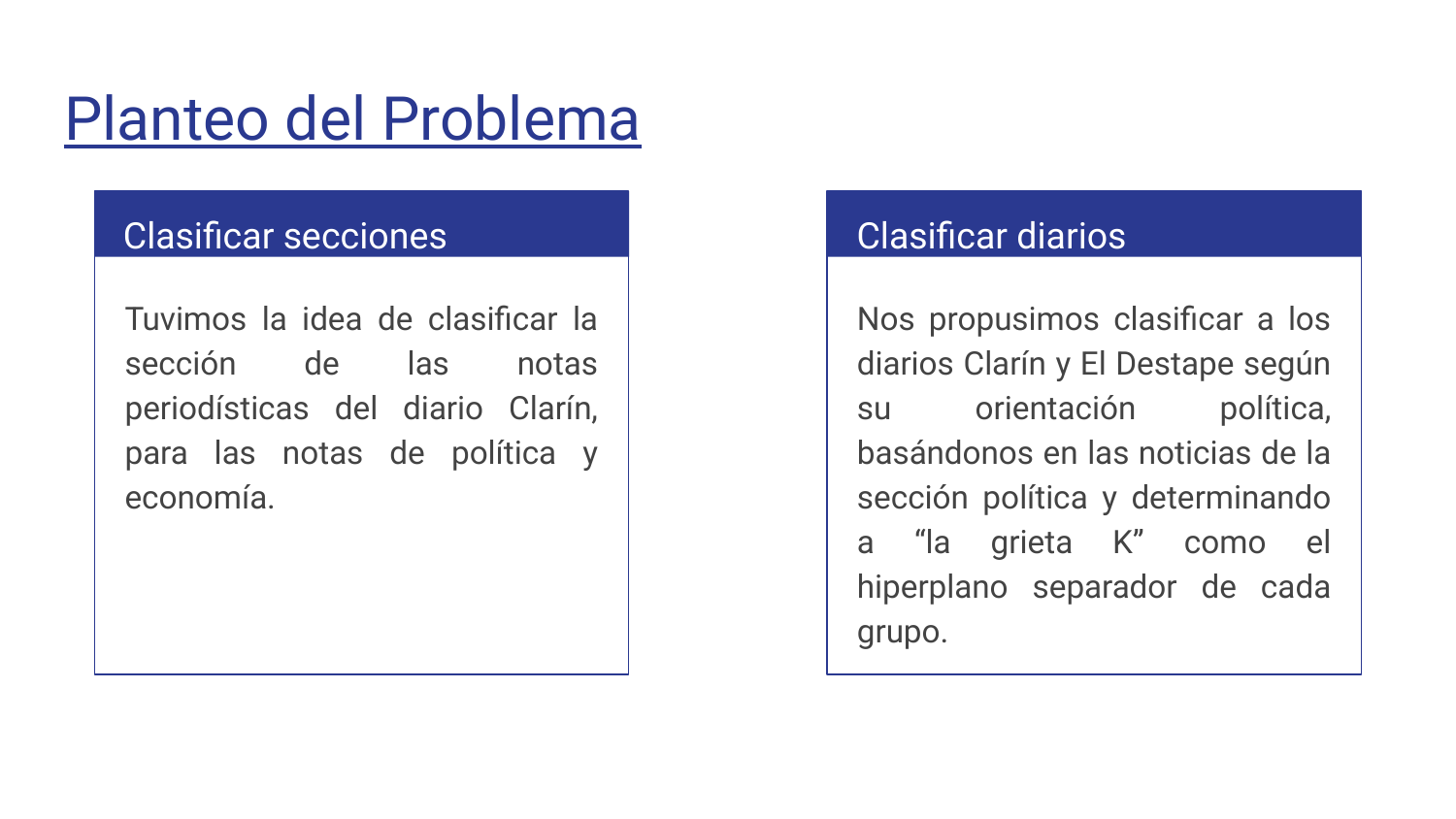

# Planteo del Problema
Clasificar secciones
Clasificar diarios

Tuvimos la idea de clasificar la sección de las notas periodísticas del diario Clarín, para las notas de política y economía.
Nos propusimos clasificar a los diarios Clarín y El Destape según su orientación política, basándonos en las noticias de la sección política y determinando a “la grieta K” como el hiperplano separador de cada grupo.